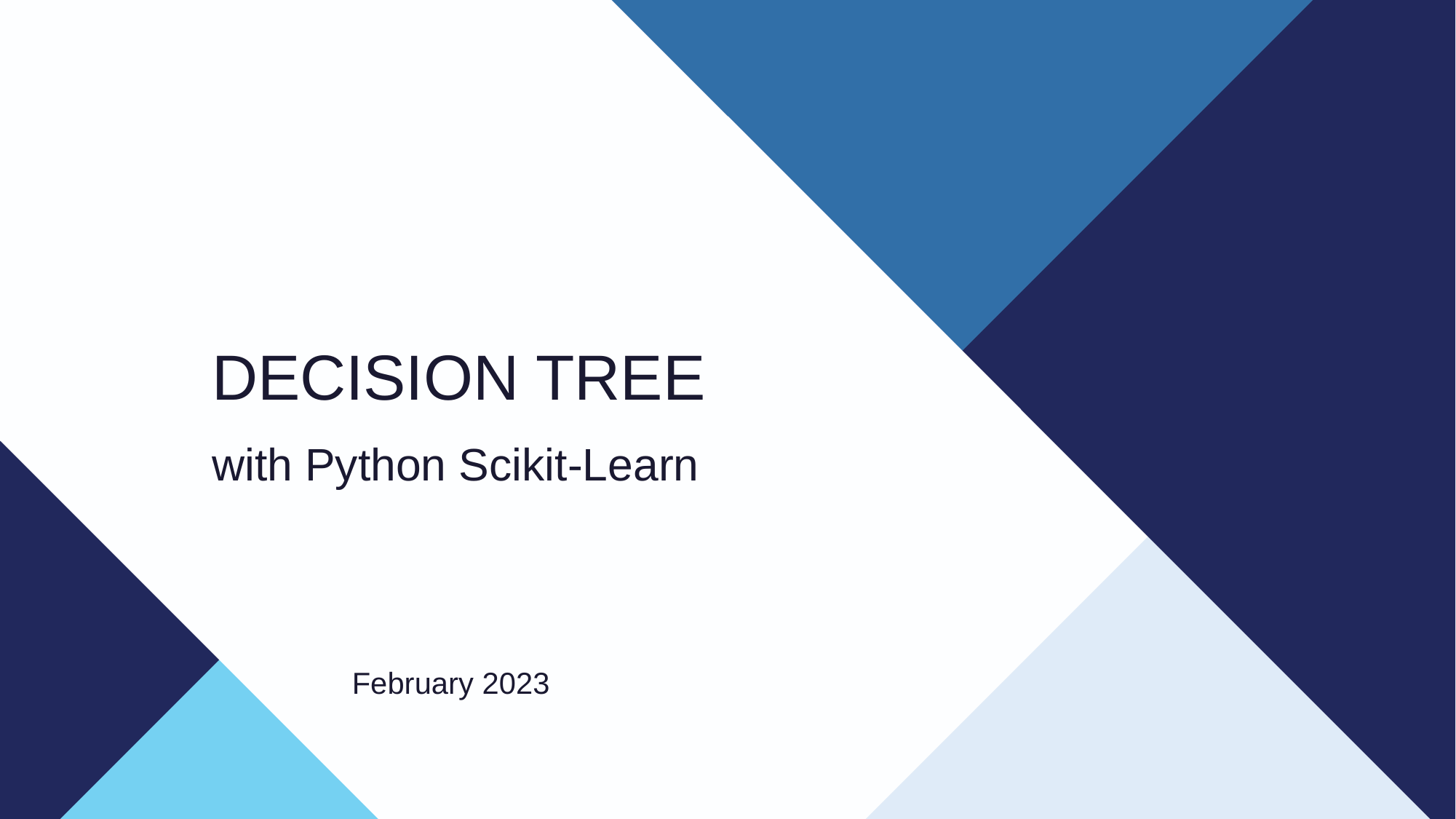

# DECISION TREE
with Python Scikit-Learn
February 2023